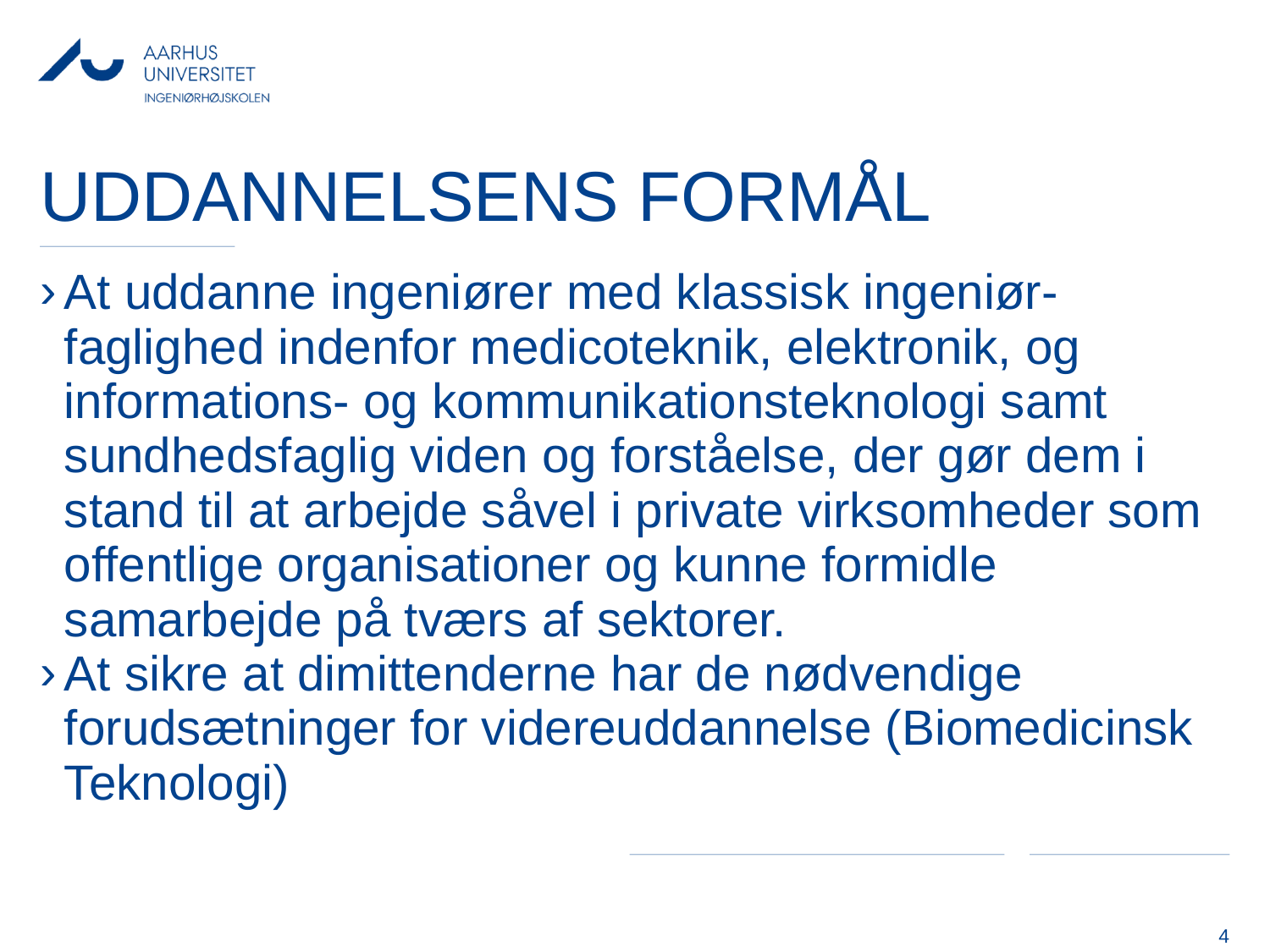

# Uddannelsens formål
At uddanne ingeniører med klassisk ingeniør-faglighed indenfor medicoteknik, elektronik, og informations- og kommunikationsteknologi samt sundhedsfaglig viden og forståelse, der gør dem i stand til at arbejde såvel i private virksomheder som offentlige organisationer og kunne formidle samarbejde på tværs af sektorer.
At sikre at dimittenderne har de nødvendige forudsætninger for videreuddannelse (Biomedicinsk Teknologi)
4